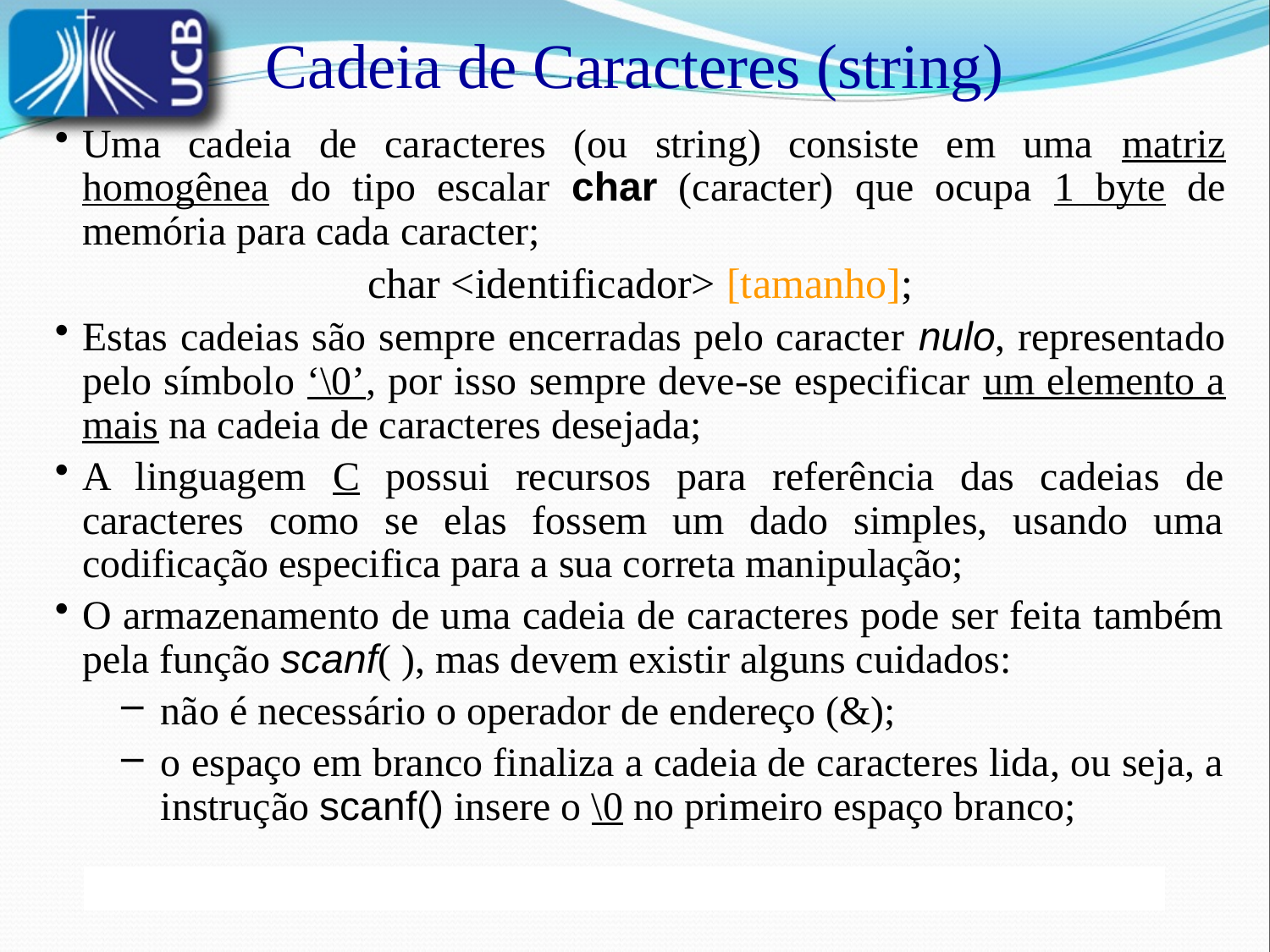

Cadeia de Caracteres (string)
Uma cadeia de caracteres (ou string) consiste em uma matriz homogênea do tipo escalar char (caracter) que ocupa 1 byte de memória para cada caracter;
char <identificador> [tamanho];
Estas cadeias são sempre encerradas pelo caracter nulo, representado pelo símbolo ‘\0’, por isso sempre deve-se especificar um elemento a mais na cadeia de caracteres desejada;
A linguagem C possui recursos para referência das cadeias de caracteres como se elas fossem um dado simples, usando uma codificação especifica para a sua correta manipulação;
O armazenamento de uma cadeia de caracteres pode ser feita também pela função scanf( ), mas devem existir alguns cuidados:
não é necessário o operador de endereço (&);
o espaço em branco finaliza a cadeia de caracteres lida, ou seja, a instrução scanf() insere o \0 no primeiro espaço branco;

15/10/2007
Laboratório de Programação I
3